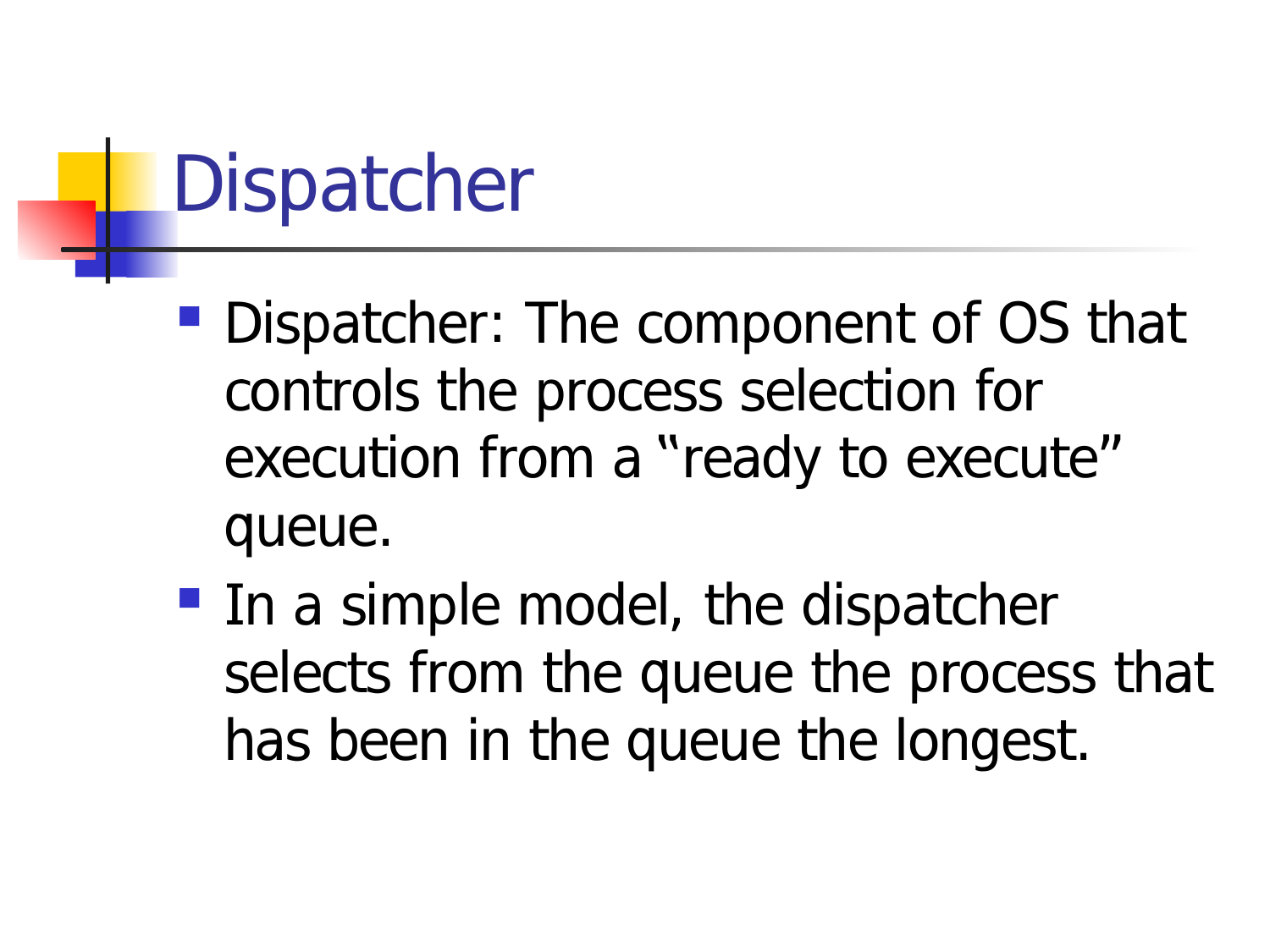

# Dispatcher
Dispatcher: The component of OS that controls the process selection for execution from a “ready to execute” queue.
In a simple model, the dispatcher selects from the queue the process that has been in the queue the longest.